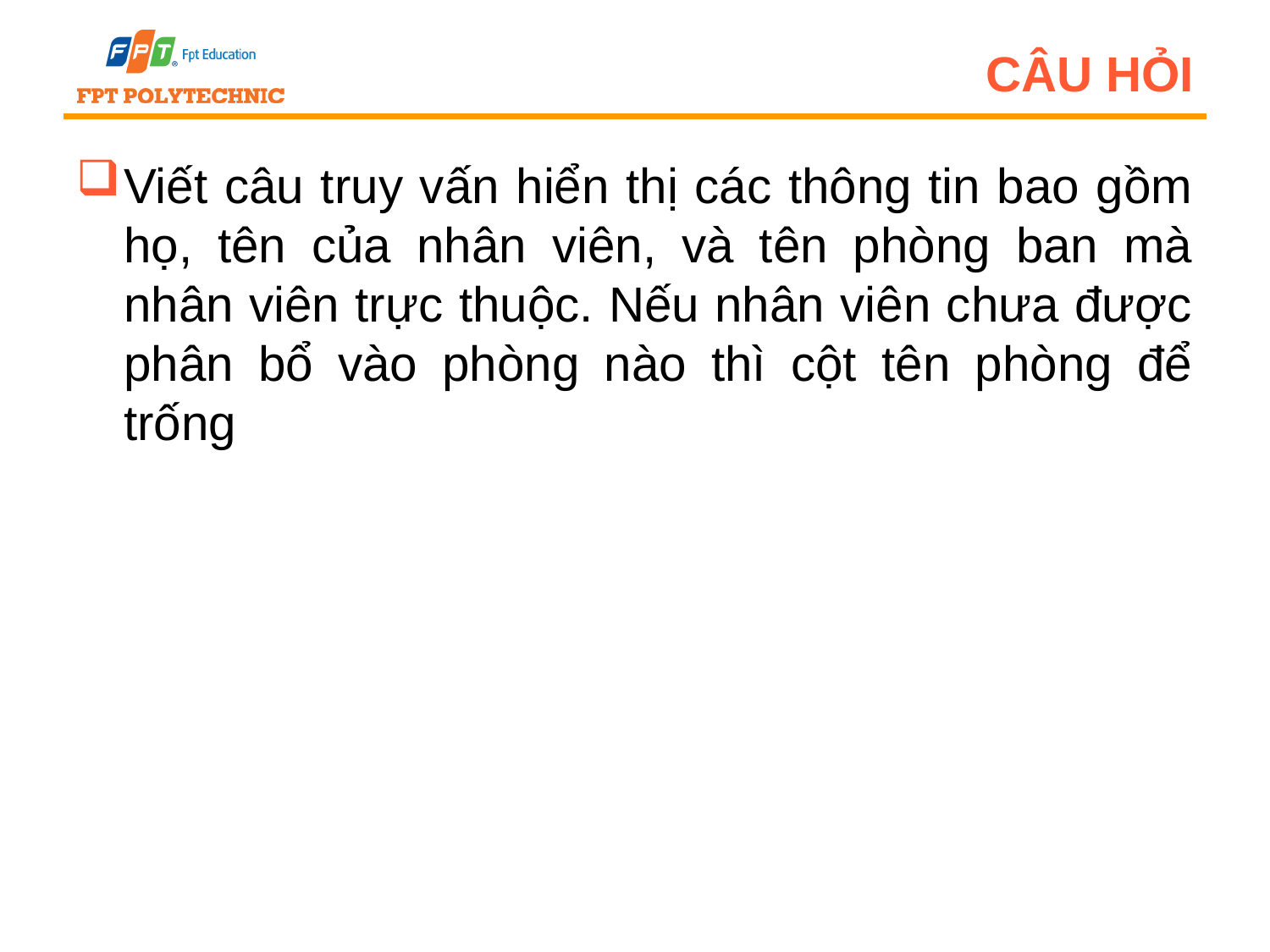

# CÂU hỏi
Viết câu truy vấn hiển thị các thông tin bao gồm họ, tên của nhân viên, và tên phòng ban mà nhân viên trực thuộc. Nếu nhân viên chưa được phân bổ vào phòng nào thì cột tên phòng để trống